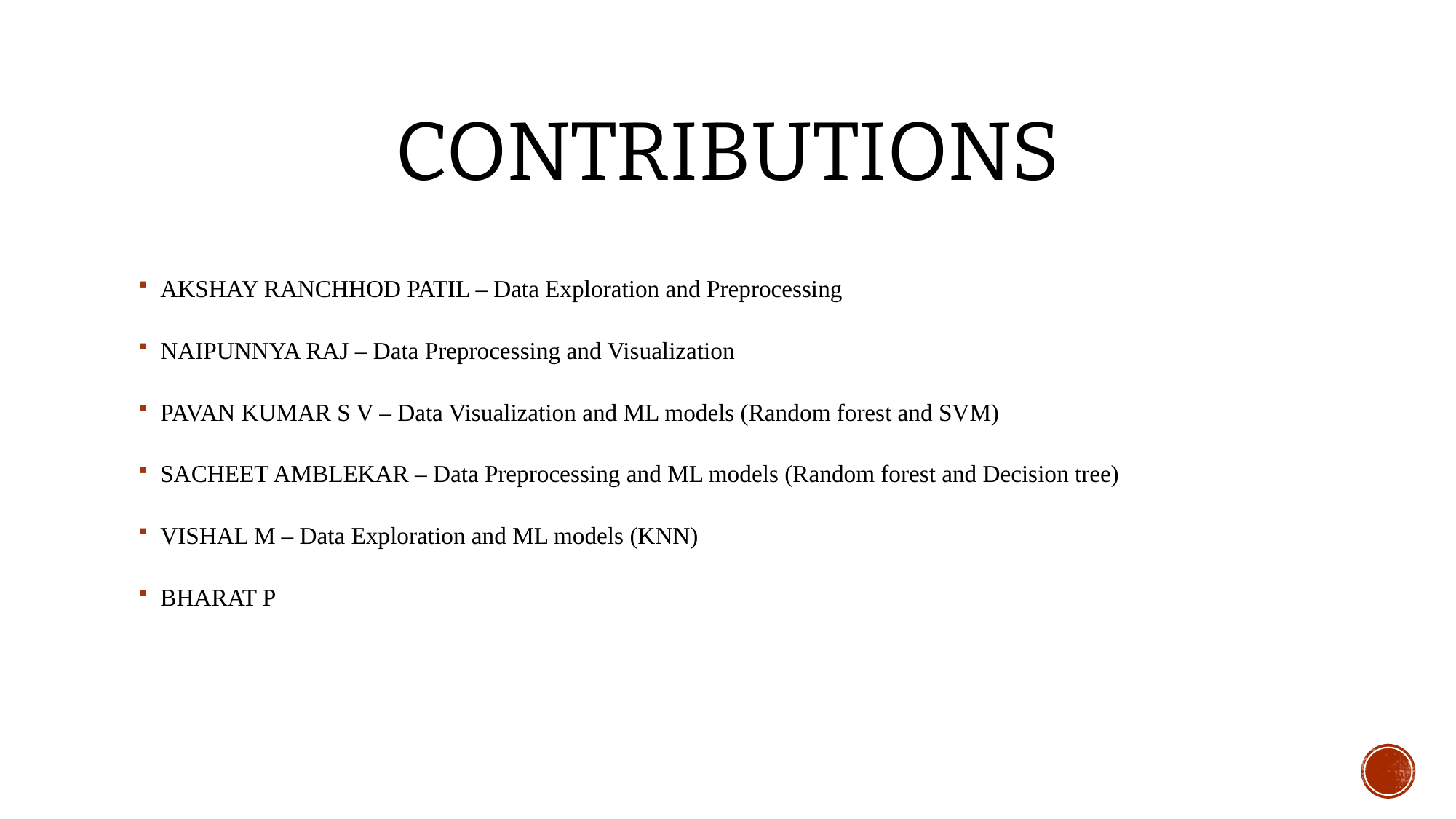

# Contributions
AKSHAY RANCHHOD PATIL – Data Exploration and Preprocessing
NAIPUNNYA RAJ – Data Preprocessing and Visualization
PAVAN KUMAR S V – Data Visualization and ML models (Random forest and SVM)
SACHEET AMBLEKAR – Data Preprocessing and ML models (Random forest and Decision tree)
VISHAL M – Data Exploration and ML models (KNN)
BHARAT P